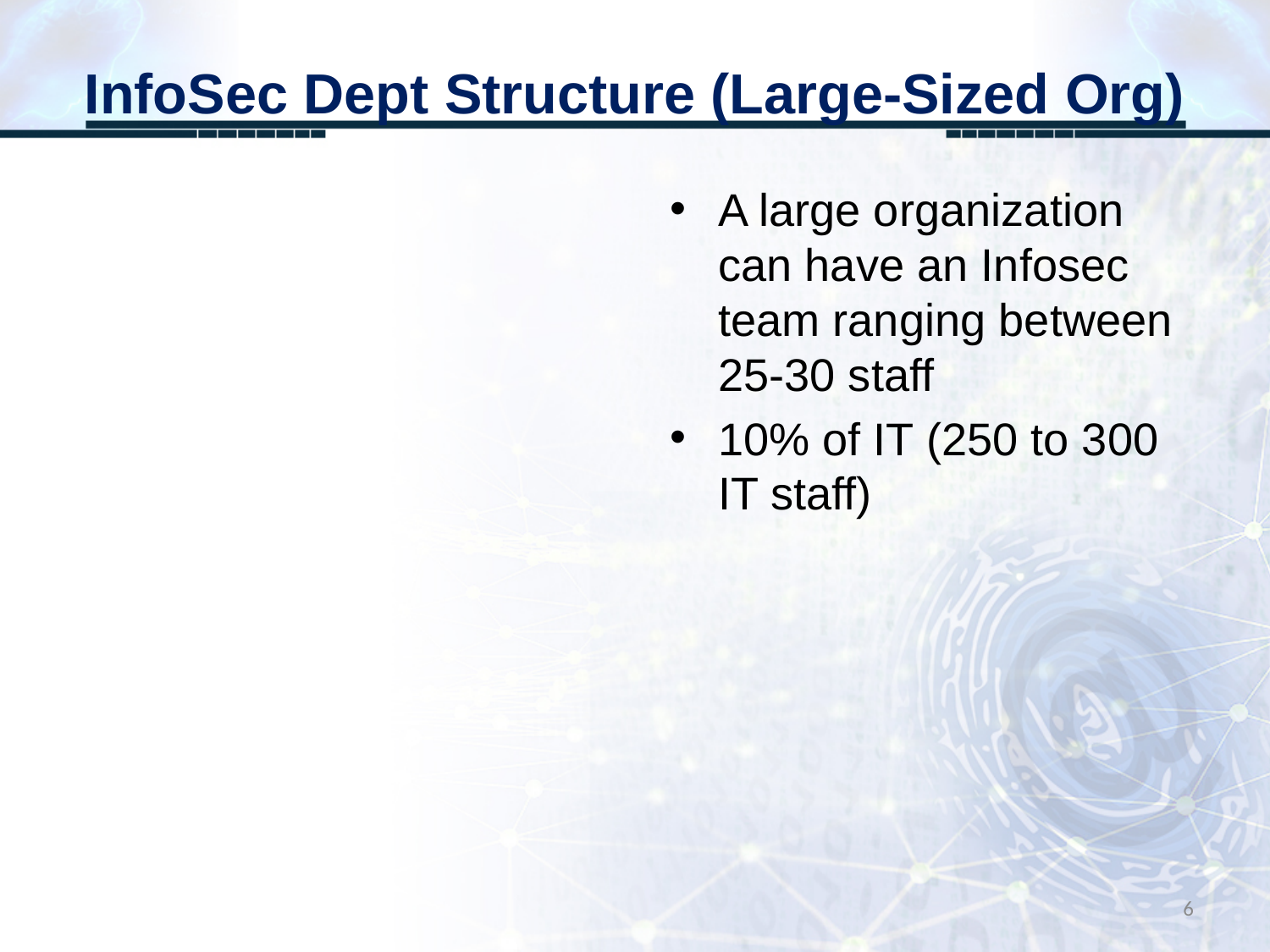

# InfoSec Dept Structure (Large-Sized Org)
A large organization can have an Infosec team ranging between 25-30 staff
10% of IT (250 to 300 IT staff)
6